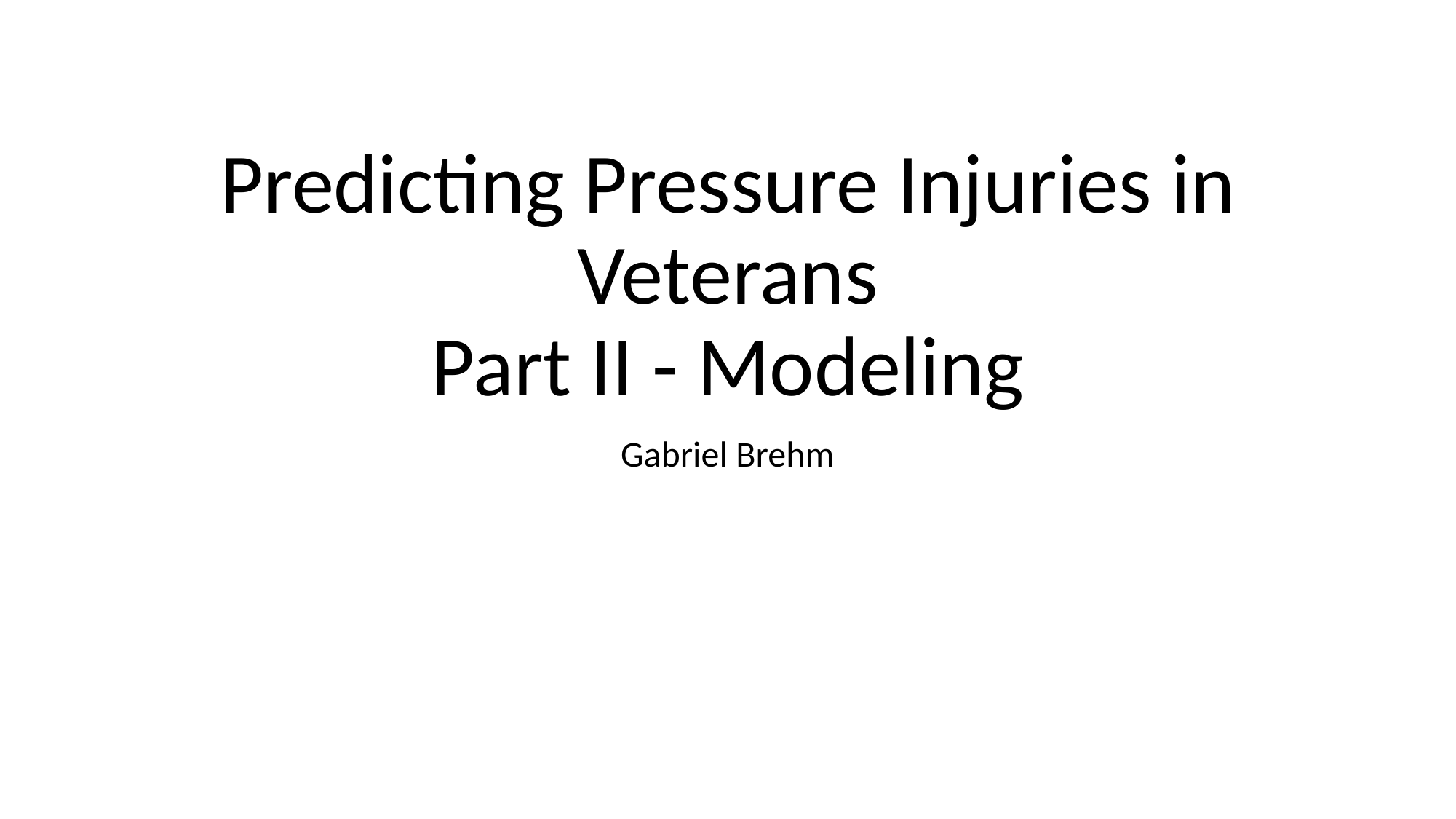

# Predicting Pressure Injuries in Veterans Part II - Modeling
Gabriel Brehm